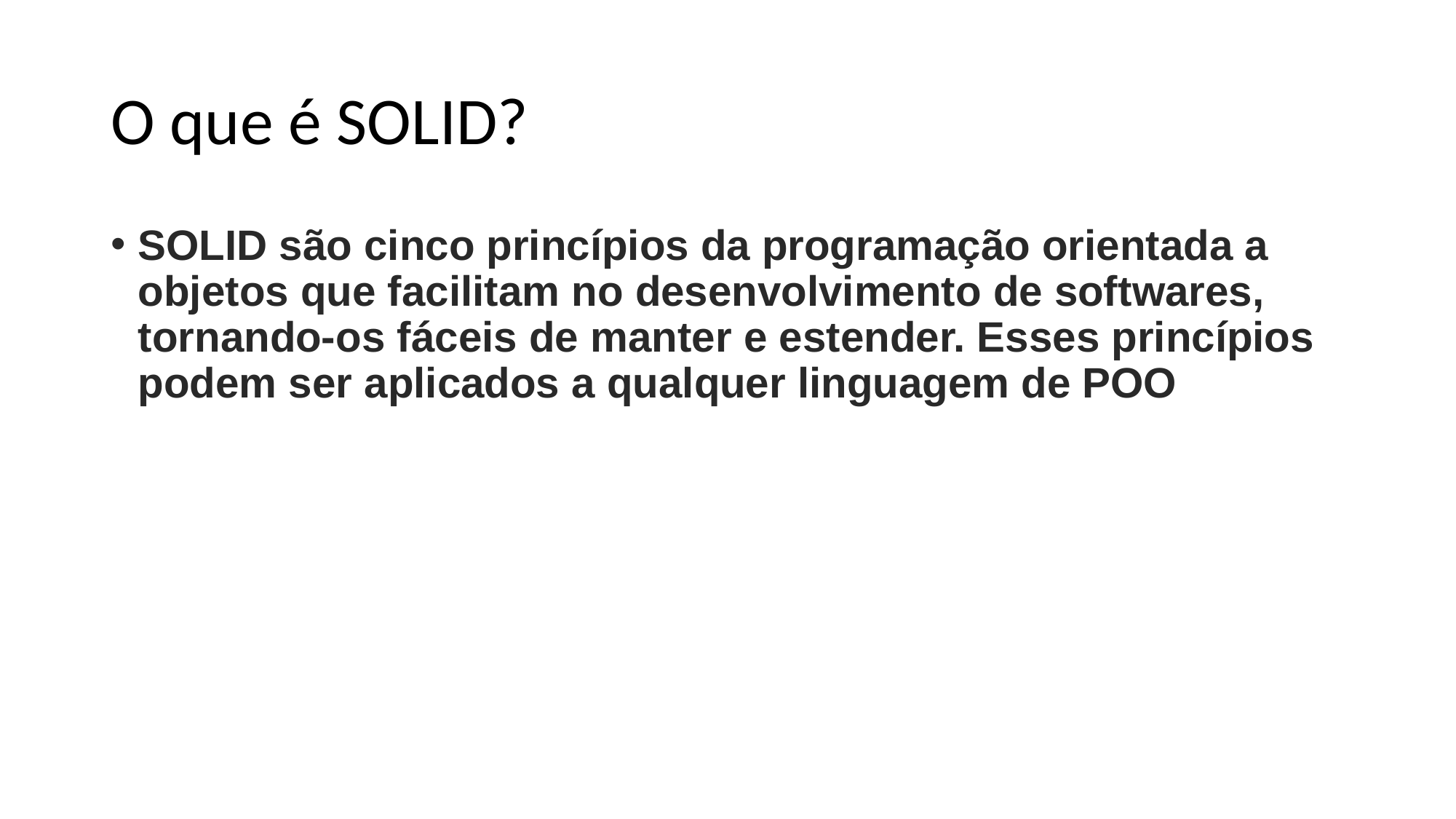

# O que é SOLID?
SOLID são cinco princípios da programação orientada a objetos que facilitam no desenvolvimento de softwares, tornando-os fáceis de manter e estender. Esses princípios podem ser aplicados a qualquer linguagem de POO